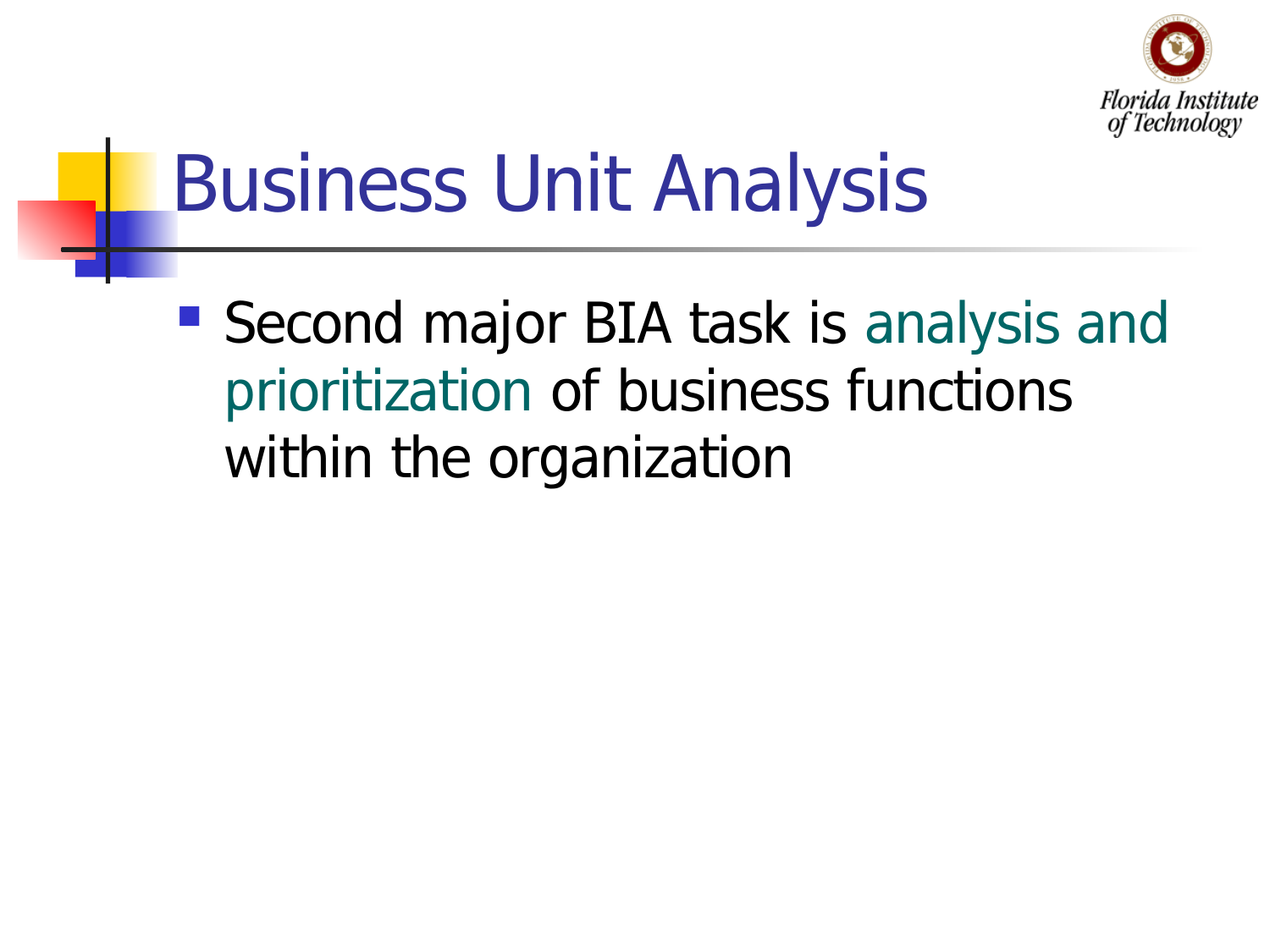

# Business Unit Analysis
Second major BIA task is analysis and prioritization of business functions within the organization